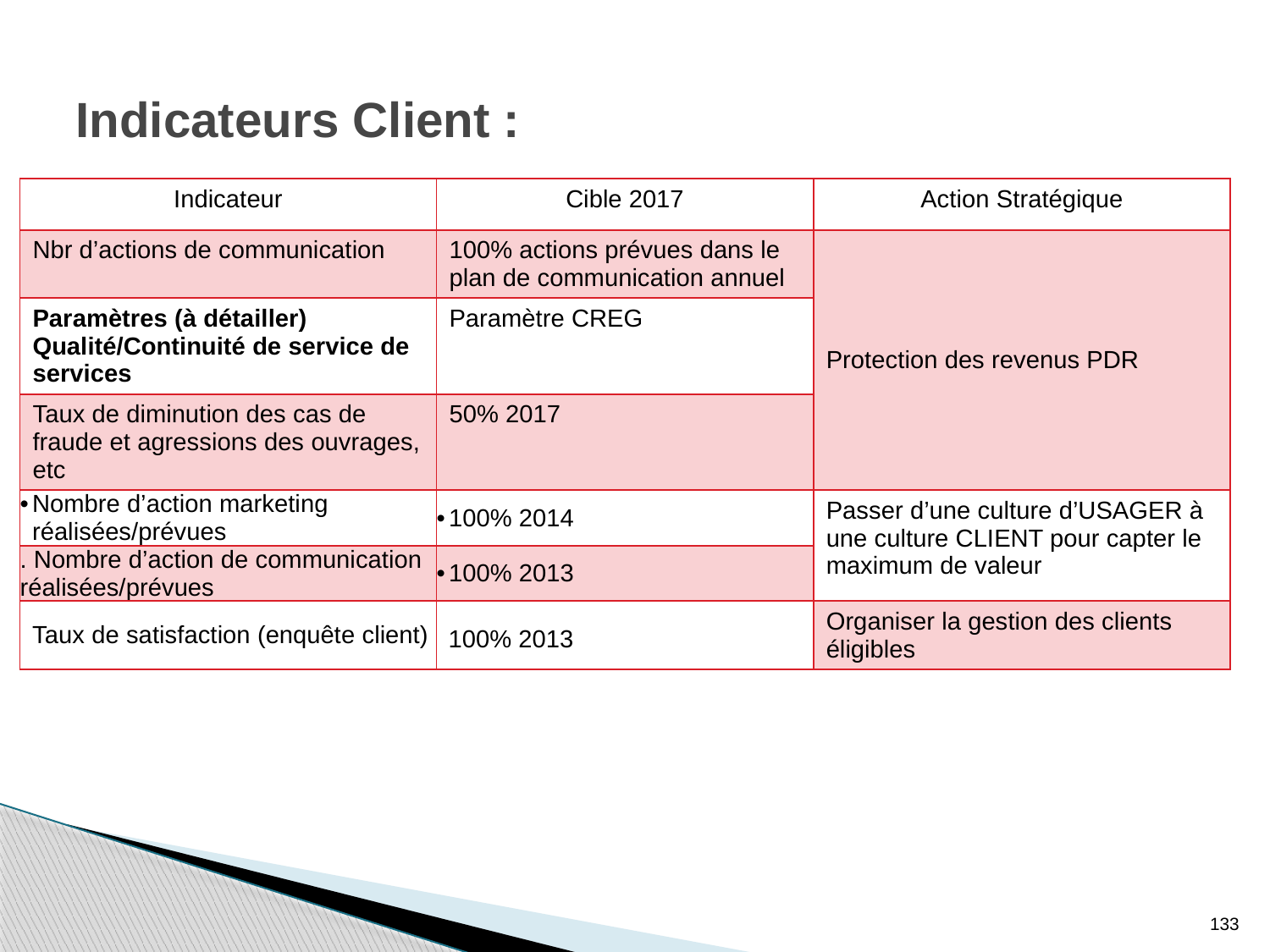

# Indicateurs Client :
| Indicateur | Cible 2017 | Action Stratégique |
| --- | --- | --- |
| Nbr d’actions de communication | 100% actions prévues dans le plan de communication annuel | Protection des revenus PDR |
| Paramètres (à détailler) Qualité/Continuité de service de services | Paramètre CREG |  |
| Taux de diminution des cas de fraude et agressions des ouvrages, etc | 50% 2017 |  |
| Nombre d’action marketing réalisées/prévues | 100% 2014 | Passer d’une culture d’USAGER à une culture CLIENT pour capter le maximum de valeur |
| . Nombre d’action de communication réalisées/prévues | 100% 2013 |  |
| Taux de satisfaction (enquête client) | 100% 2013 | Organiser la gestion des clients éligibles |
133